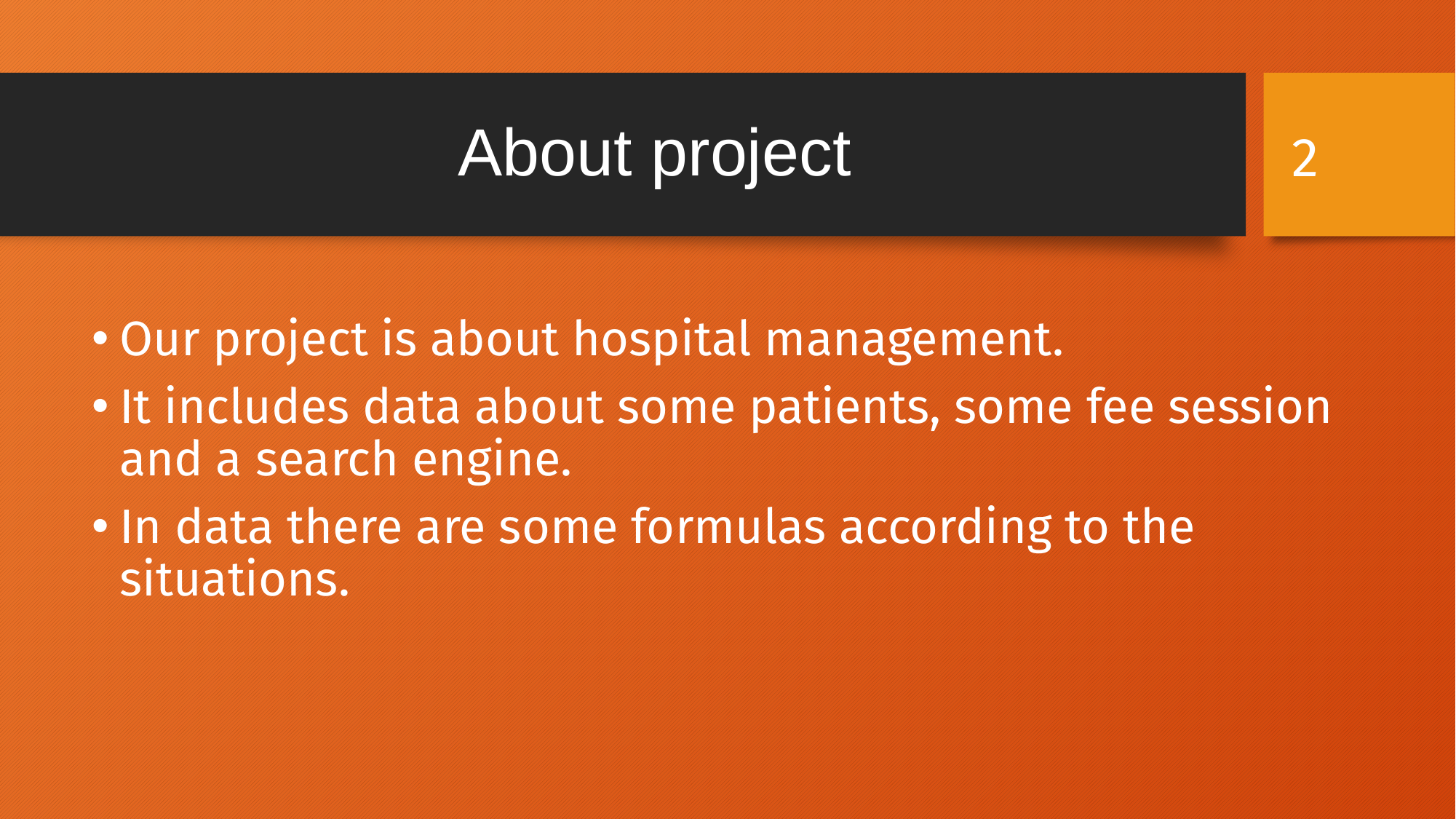

2
# About project
Our project is about hospital management.
It includes data about some patients, some fee session and a search engine.
In data there are some formulas according to the situations.